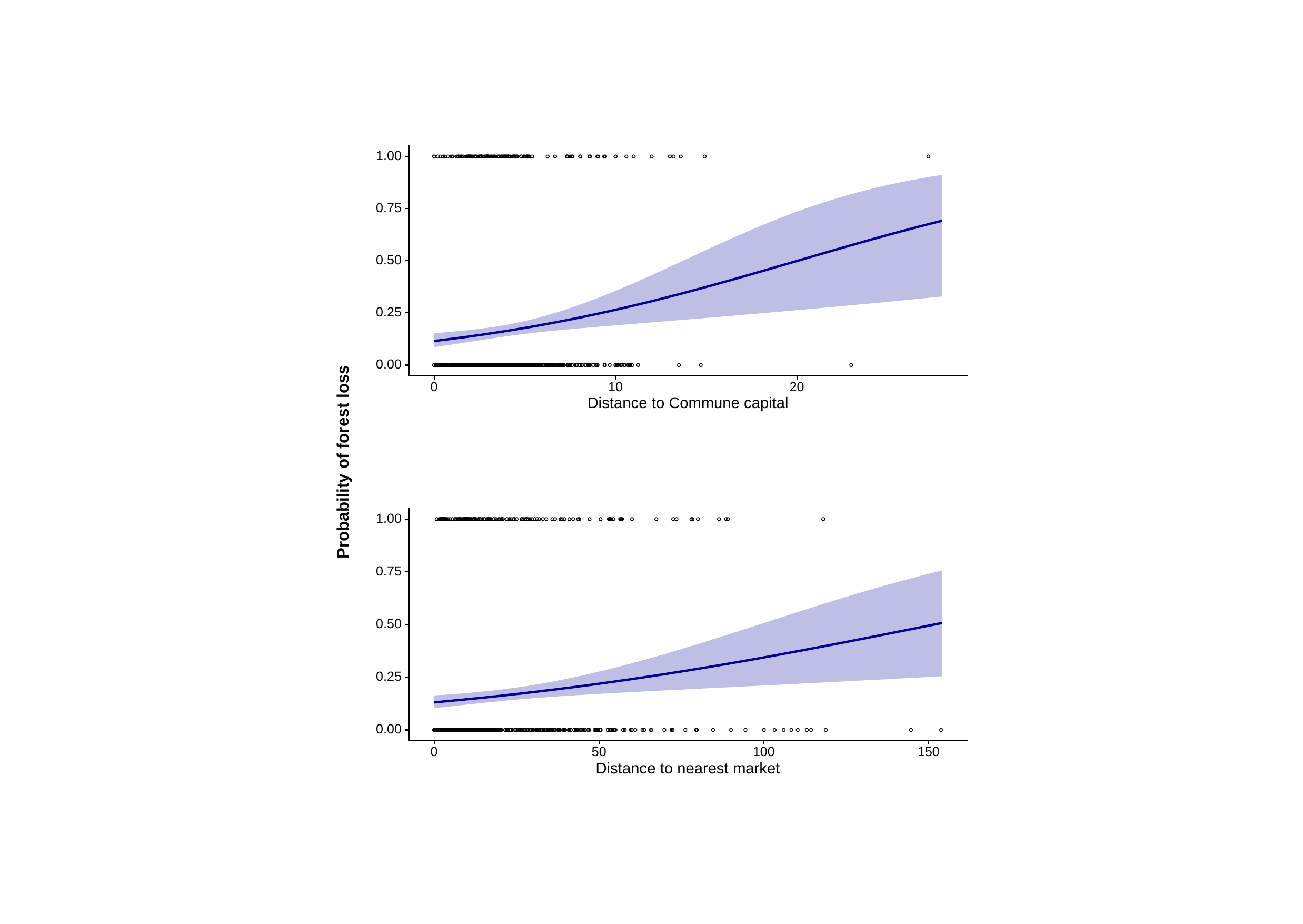

1.00

0.75

0.50

0.25

0.00

0
10
20
Distance to Commune capital
Probability of forest loss

1.00

0.75

0.50

0.25

0.00

0
50
100
150
Distance to nearest market